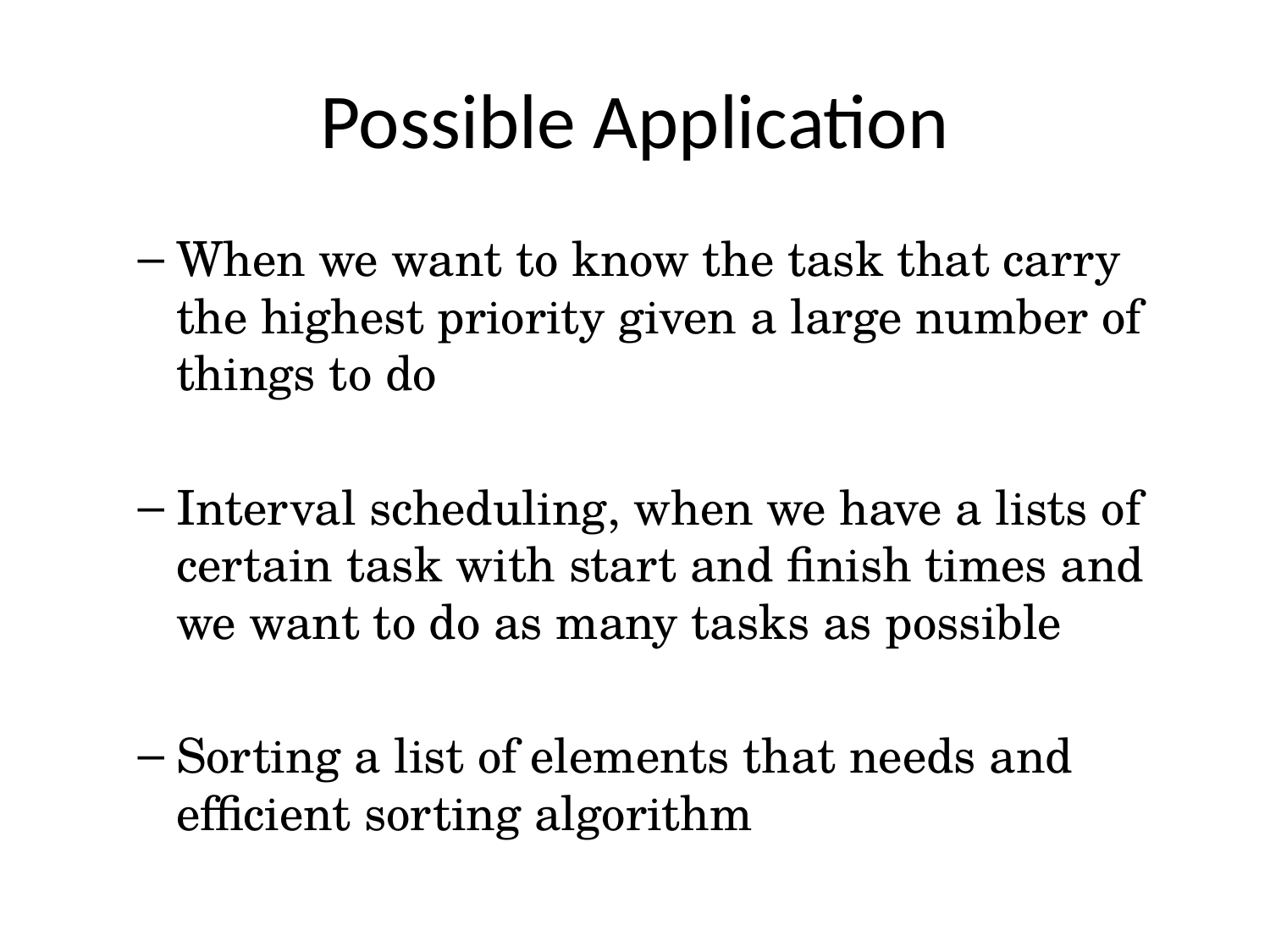

# Possible Application
When we want to know the task that carry the highest priority given a large number of things to do

Interval scheduling, when we have a lists of certain task with start and finish times and we want to do as many tasks as possible

Sorting a list of elements that needs and efficient sorting algorithm